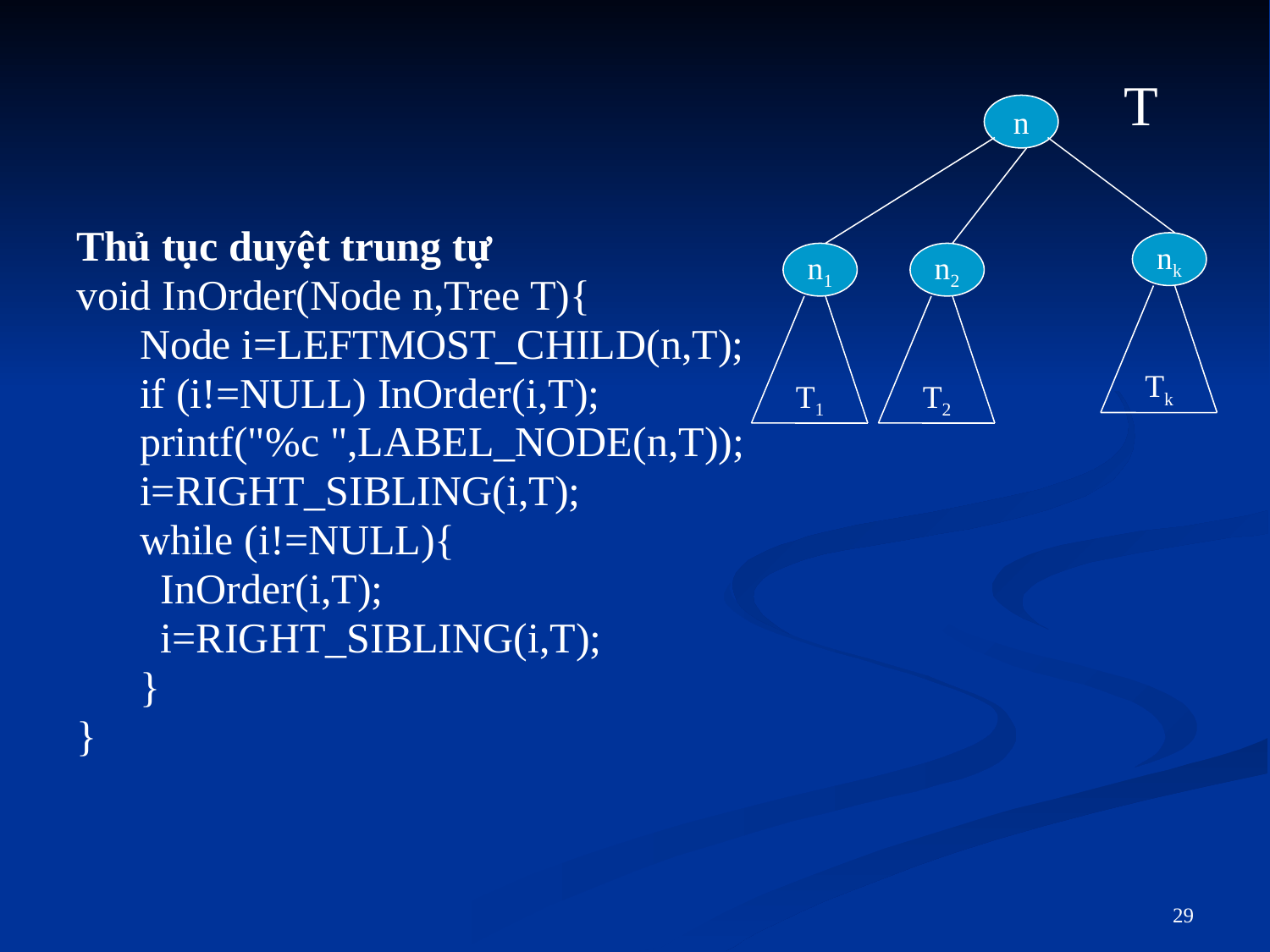

#
T
n

nk
n1
n2

T1
T2

Tk
Thủ tục duyệt trung tự
void InOrder(Node n,Tree T){
Node i=LEFTMOST_CHILD(n,T);
if (i!=NULL) InOrder(i,T);
printf("%c ",LABEL_NODE(n,T));
i=RIGHT_SIBLING(i,T);
while (i!=NULL){
  InOrder(i,T);
  i=RIGHT_SIBLING(i,T);
}
}
29